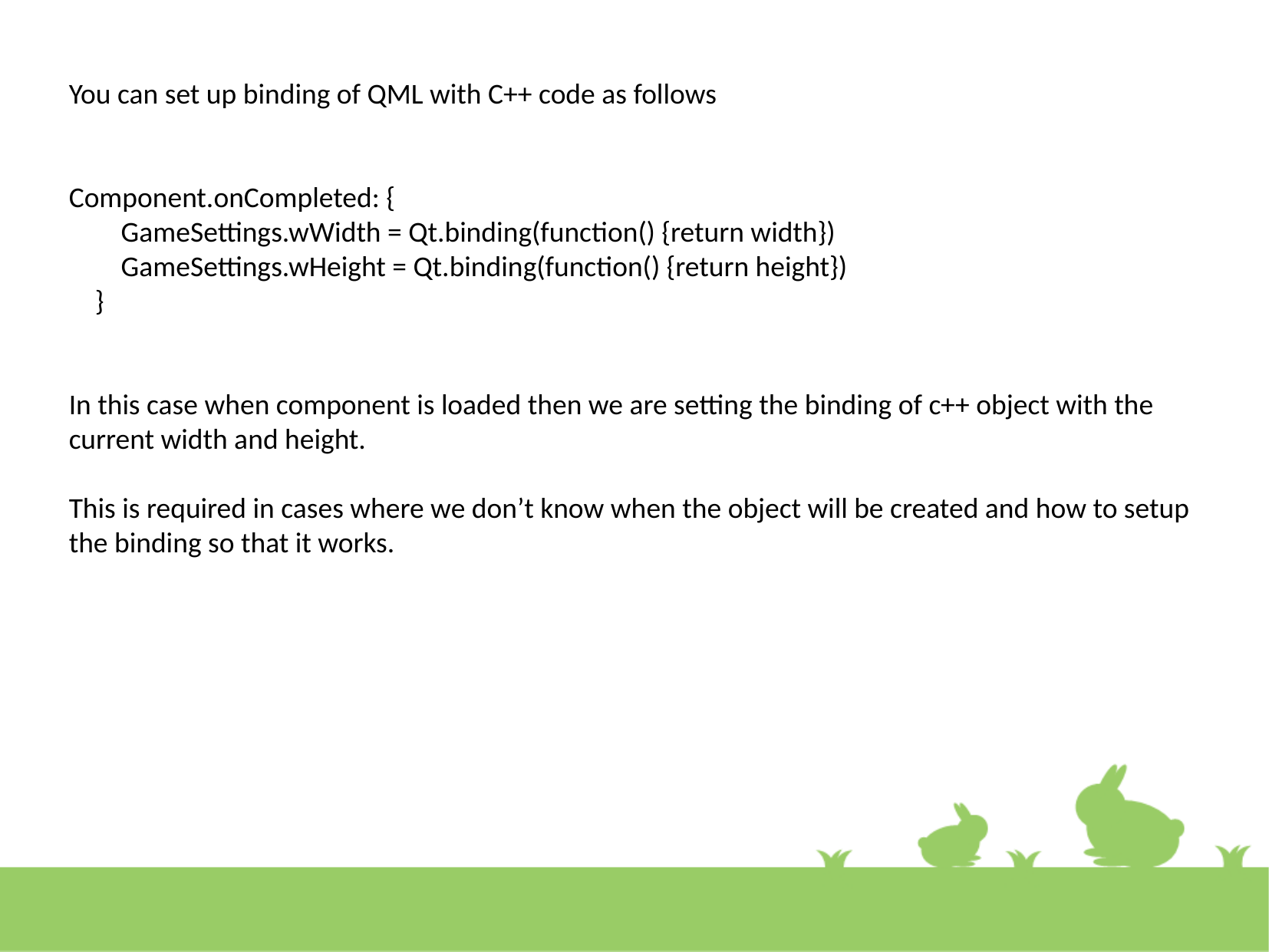

You can set up binding of QML with C++ code as follows

Component.onCompleted: {
        GameSettings.wWidth = Qt.binding(function() {return width})
        GameSettings.wHeight = Qt.binding(function() {return height})
    }

In this case when component is loaded then we are setting the binding of c++ object with the current width and height.

This is required in cases where we don’t know when the object will be created and how to setup the binding so that it works.